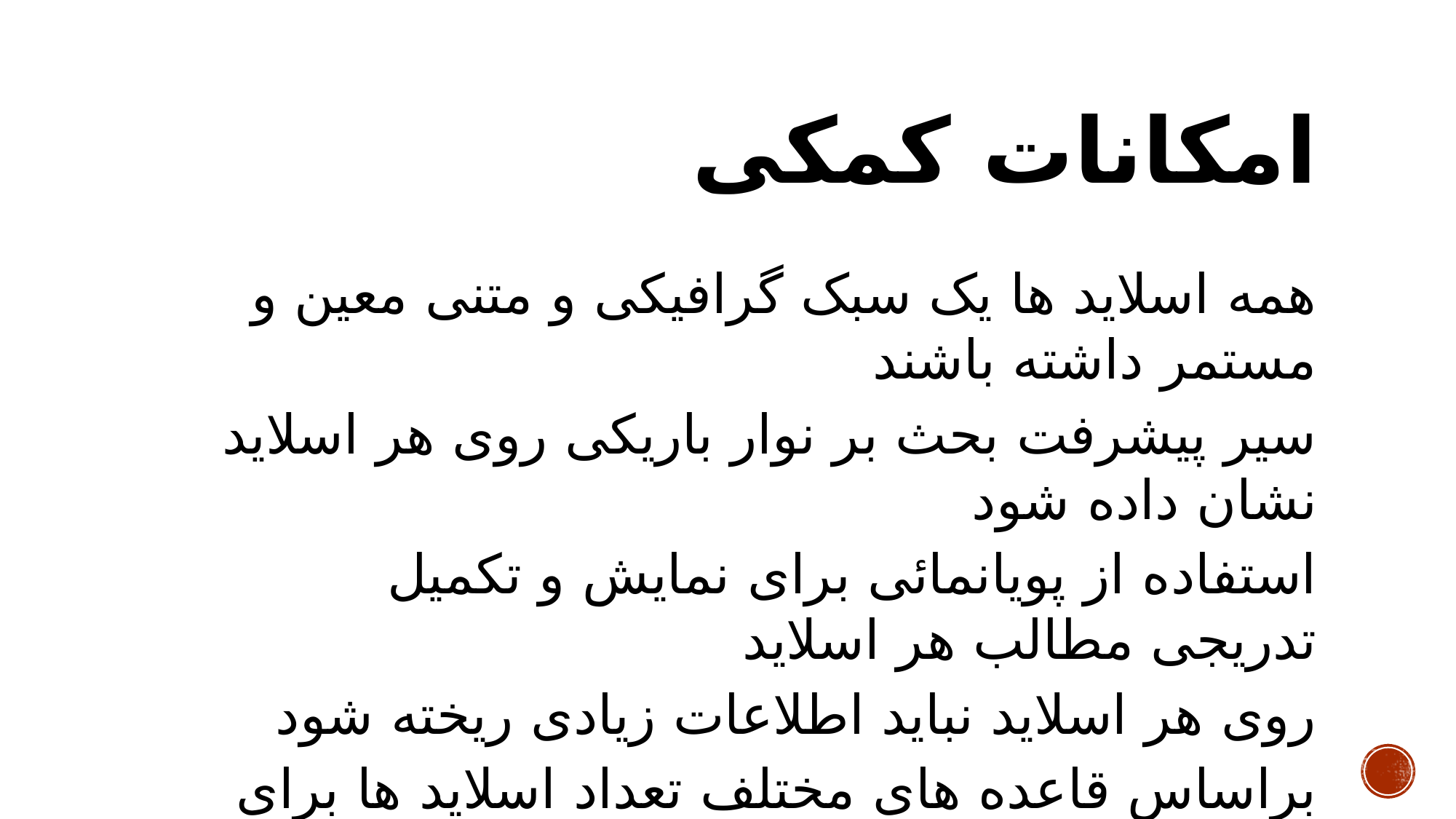

# امکانات کمکی
همه اسلاید ها یک سبک گرافیکی و متنی معین و مستمر داشته باشند
سیر پیشرفت بحث بر نوار باریکی روی هر اسلاید نشان داده شود
استفاده از پویانمائی برای نمایش و تکمیل تدریجی مطالب هر اسلاید
روی هر اسلاید نباید اطلاعات زیادی ریخته شود
براساس قاعده های مختلف تعداد اسلاید ها برای سخنرانی های مختلف تعیین میشود